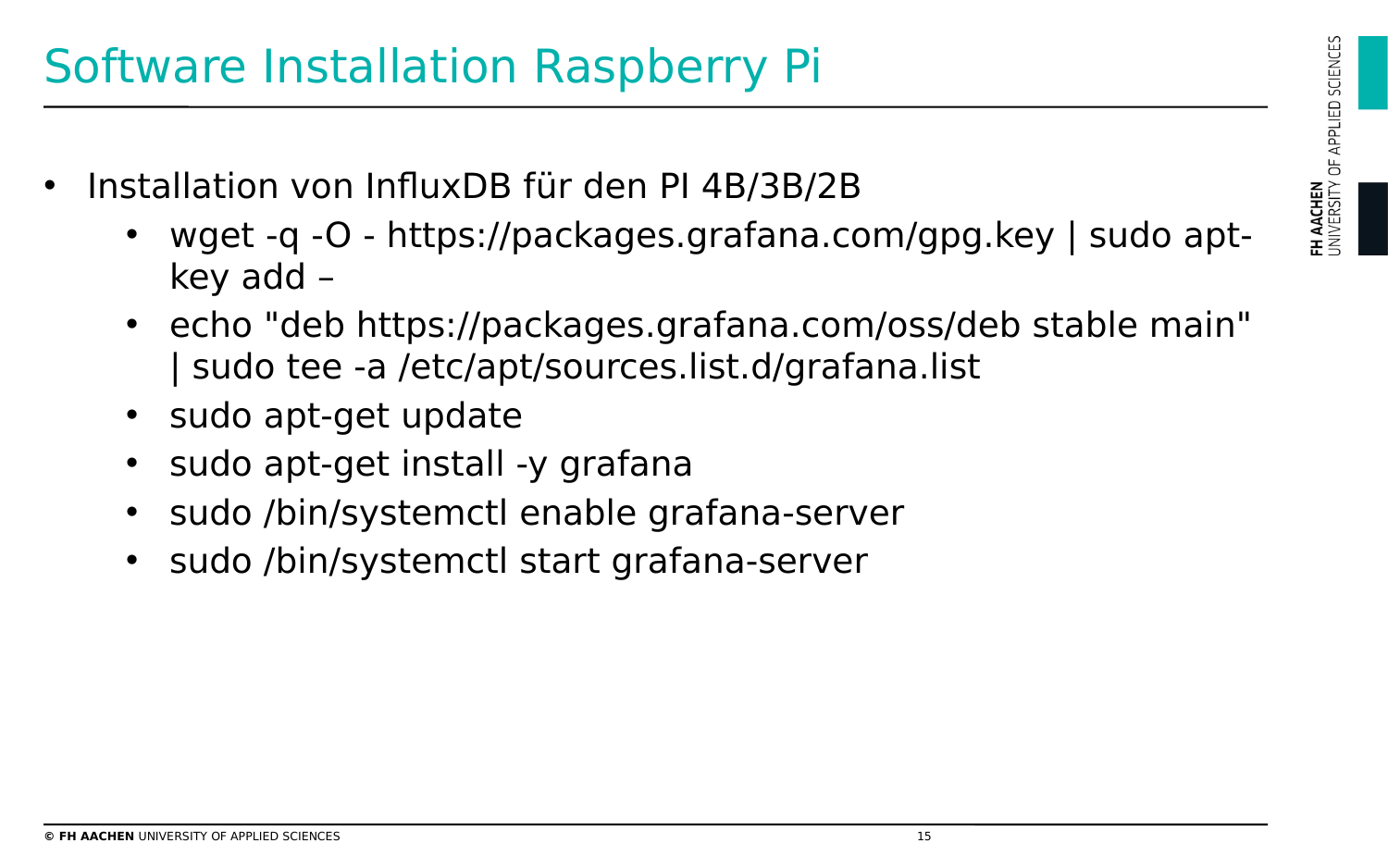

# Software Installation Raspberry Pi
Installation von InfluxDB für den PI 4B/3B/2B
wget -q -O - https://packages.grafana.com/gpg.key | sudo apt-key add –
echo "deb https://packages.grafana.com/oss/deb stable main" | sudo tee -a /etc/apt/sources.list.d/grafana.list
sudo apt-get update
sudo apt-get install -y grafana
sudo /bin/systemctl enable grafana-server
sudo /bin/systemctl start grafana-server